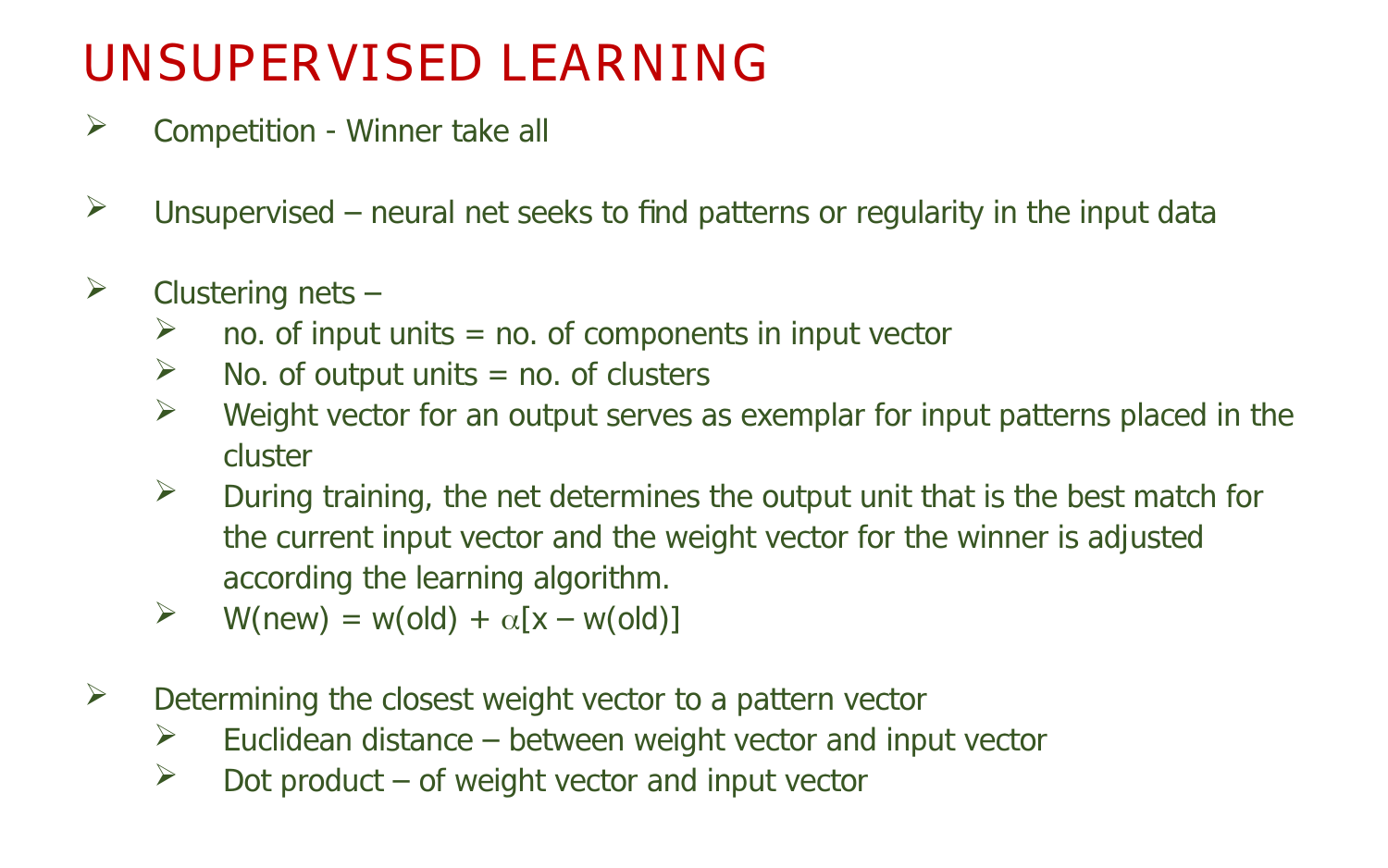

UNSUPERVISED LEARNING
Competition - Winner take all

Unsupervised – neural net seeks to find patterns or regularity in the input data

Clustering nets –
no. of input units = no. of components in input vector
No. of output units = no. of clusters
Weight vector for an output serves as exemplar for input patterns placed in the cluster
During training, the net determines the output unit that is the best match for the current input vector and the weight vector for the winner is adjusted according the learning algorithm.
W(new) = w(old) + α[x – w(old)]

Determining the closest weight vector to a pattern vector
Euclidean distance – between weight vector and input vector
Dot product – of weight vector and input vector